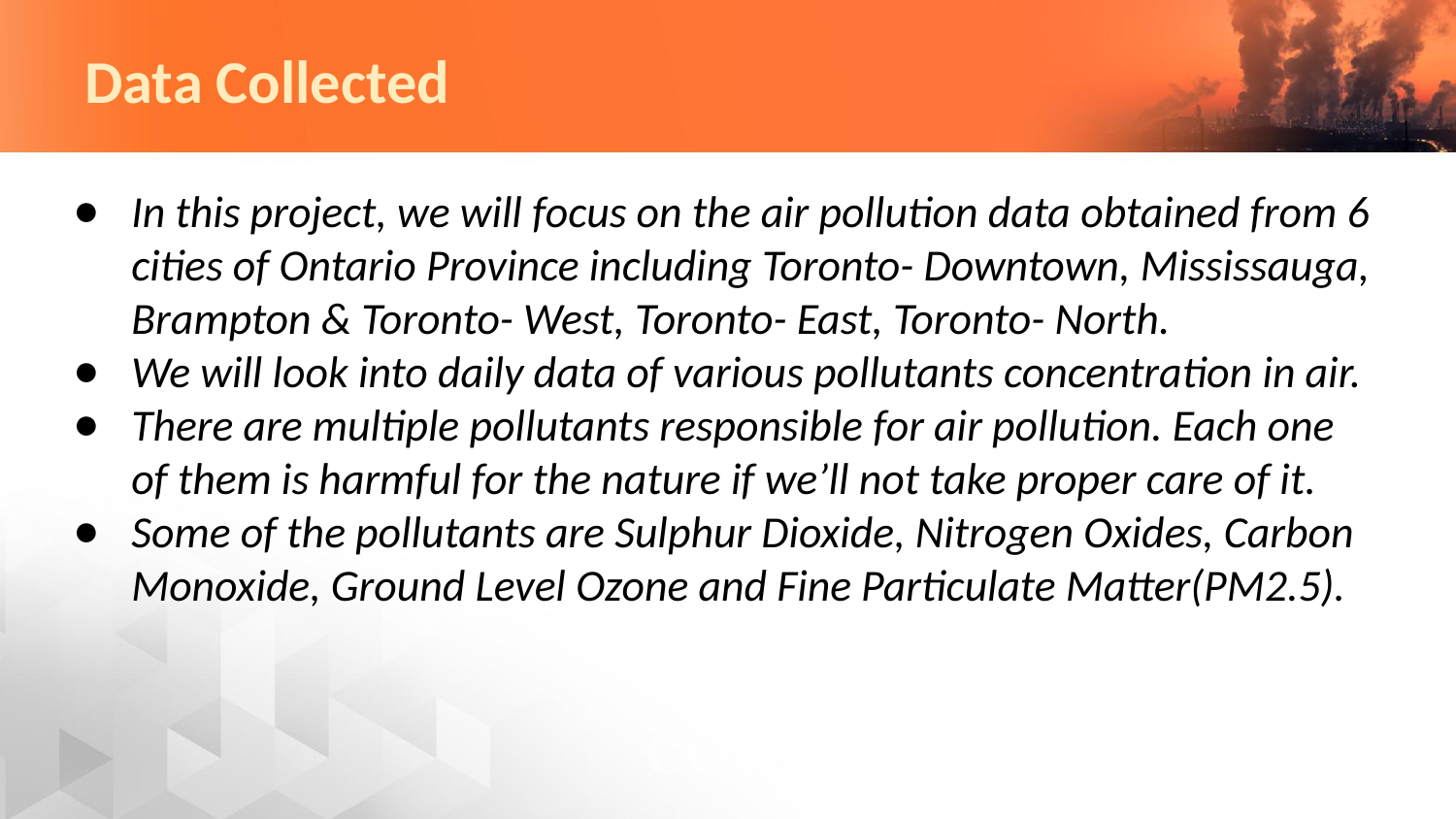

# Data Collected
In this project, we will focus on the air pollution data obtained from 6 cities of Ontario Province including Toronto- Downtown, Mississauga, Brampton & Toronto- West, Toronto- East, Toronto- North.
We will look into daily data of various pollutants concentration in air.
There are multiple pollutants responsible for air pollution. Each one of them is harmful for the nature if we’ll not take proper care of it.
Some of the pollutants are Sulphur Dioxide, Nitrogen Oxides, Carbon Monoxide, Ground Level Ozone and Fine Particulate Matter(PM2.5).